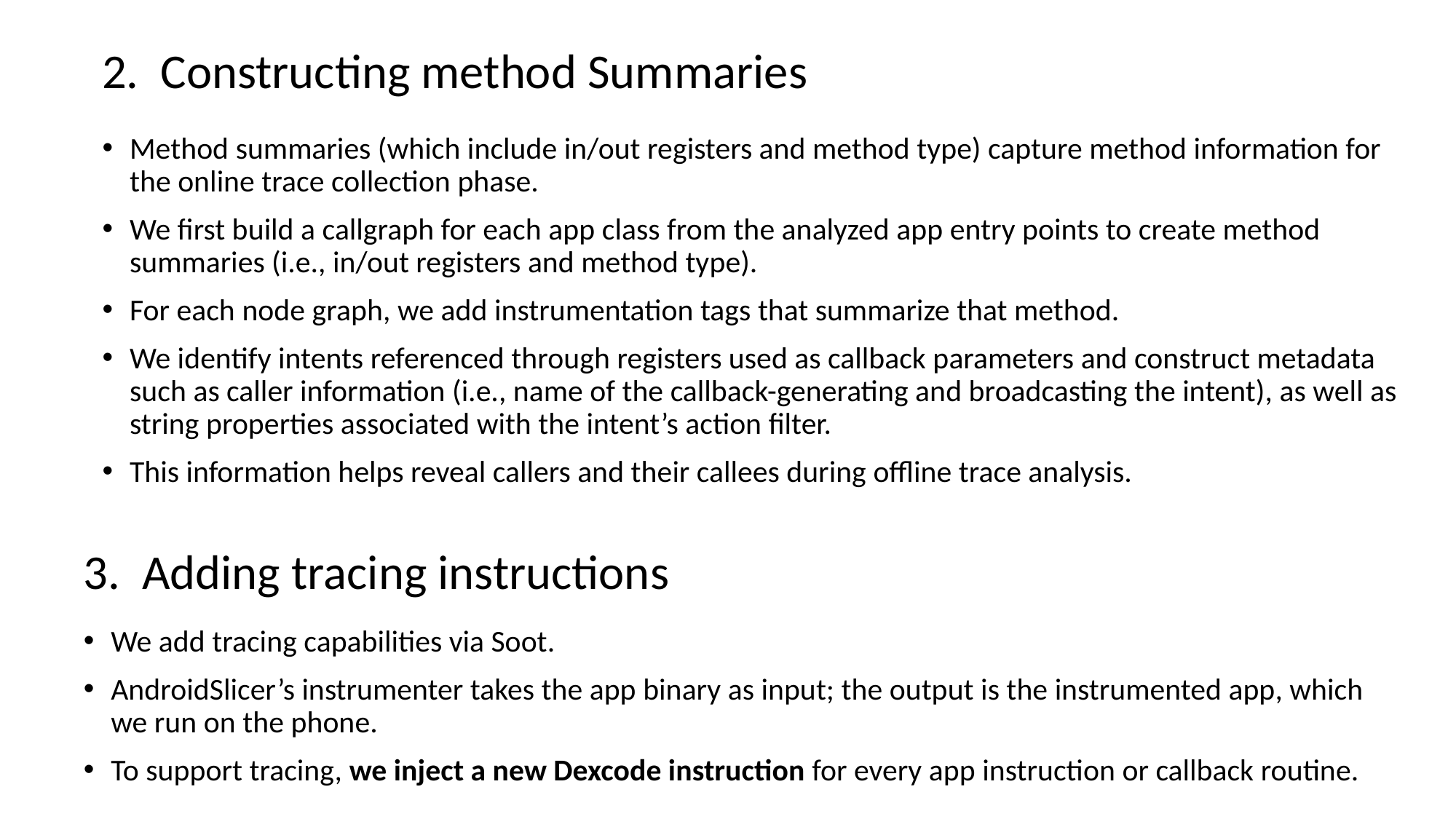

# 2.  Constructing method Summaries
Method summaries (which include in/out registers and method type) capture method information for the online trace collection phase.
We first build a callgraph for each app class from the analyzed app entry points to create method summaries (i.e., in/out registers and method type).
For each node graph, we add instrumentation tags that summarize that method.
We identify intents referenced through registers used as callback parameters and construct metadata such as caller information (i.e., name of the callback-generating and broadcasting the intent), as well as string properties associated with the intent’s action filter.
This information helps reveal callers and their callees during offline trace analysis.

3.  Adding tracing instructions
We add tracing capabilities via Soot.
AndroidSlicer’s instrumenter takes the app binary as input; the output is the instrumented app, which we run on the phone.
To support tracing, we inject a new Dexcode instruction for every app instruction or callback routine.